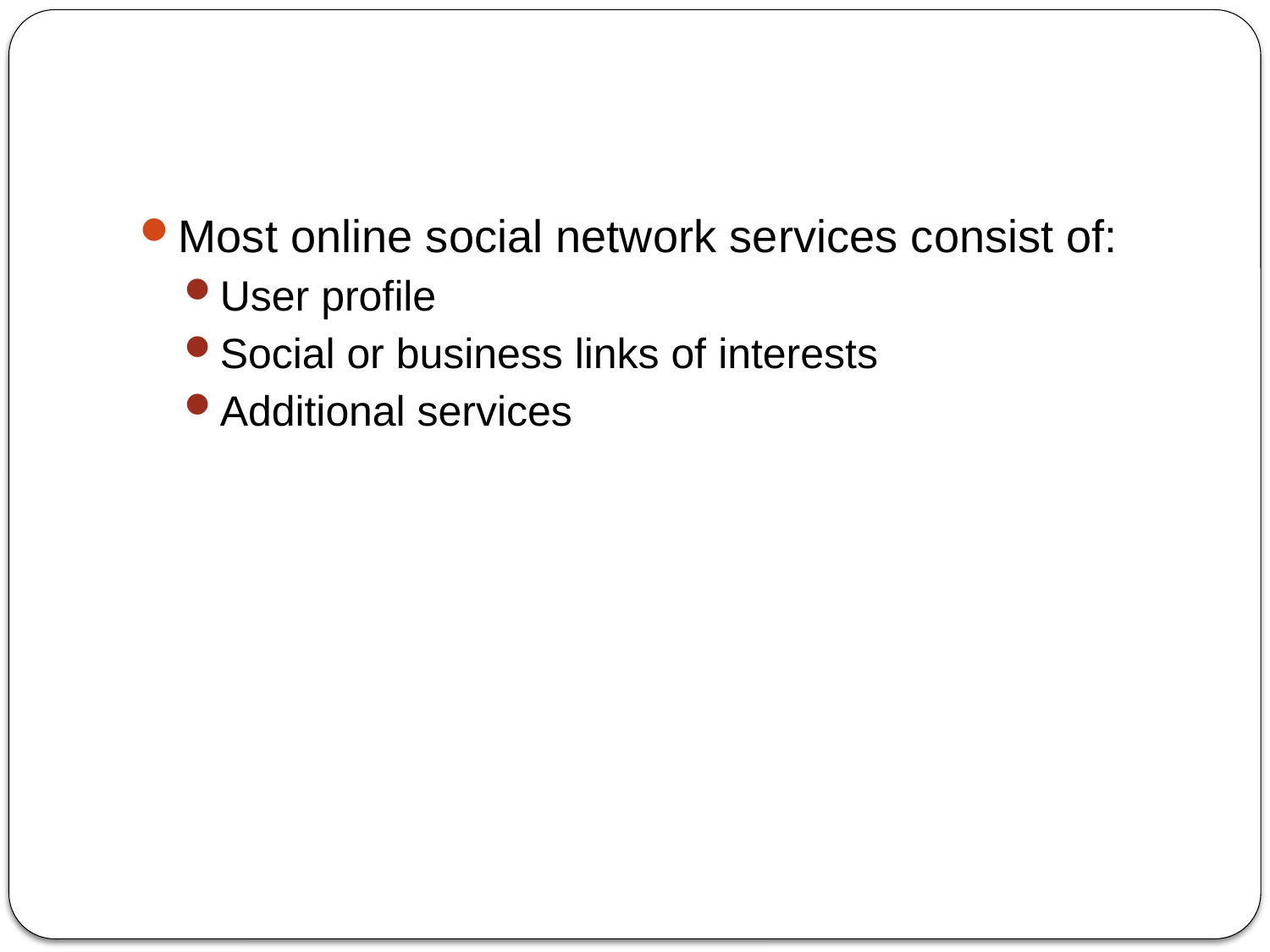

#
Most online social network services consist of:
User profile
Social or business links of interests
Additional services